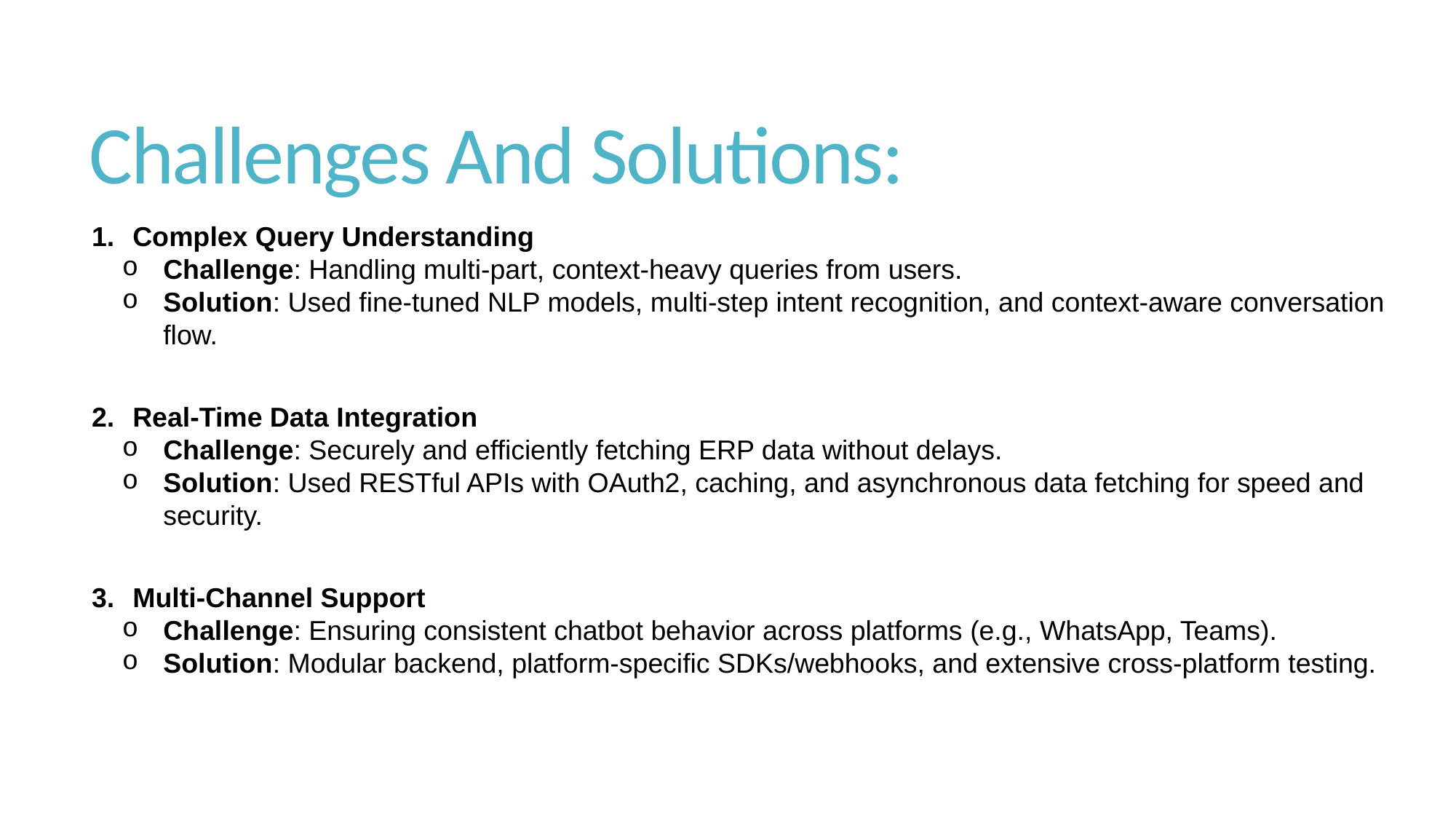

# Challenges And Solutions:
Complex Query Understanding
Challenge: Handling multi-part, context-heavy queries from users.
Solution: Used fine-tuned NLP models, multi-step intent recognition, and context-aware conversation flow.

Real-Time Data Integration
Challenge: Securely and efficiently fetching ERP data without delays.
Solution: Used RESTful APIs with OAuth2, caching, and asynchronous data fetching for speed and security.

Multi-Channel Support
Challenge: Ensuring consistent chatbot behavior across platforms (e.g., WhatsApp, Teams).
Solution: Modular backend, platform-specific SDKs/webhooks, and extensive cross-platform testing.